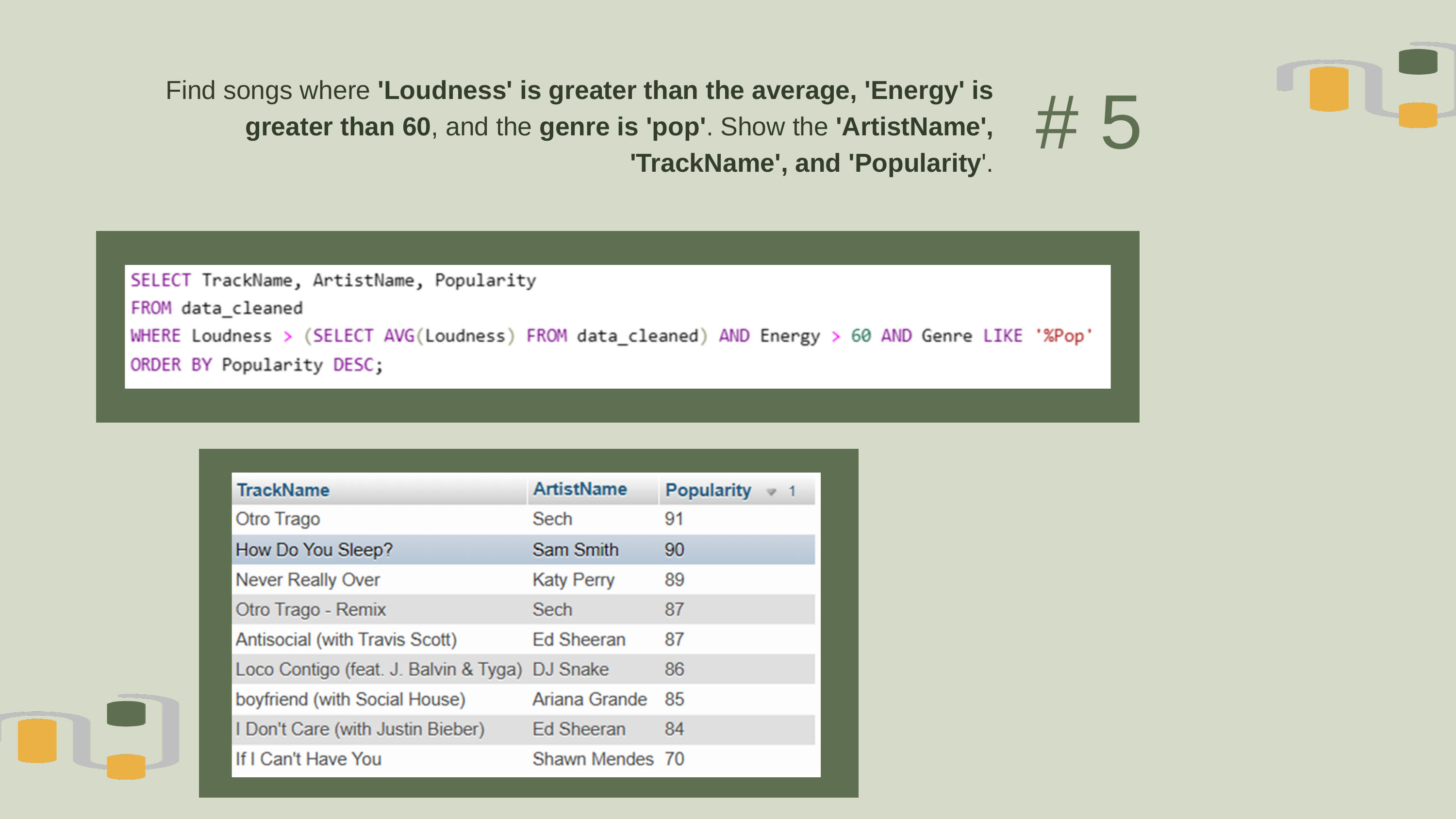

Find songs where 'Loudness' is greater than the average, 'Energy' is greater than 60, and the genre is 'pop'. Show the 'ArtistName', 'TrackName', and 'Popularity'.
# 5